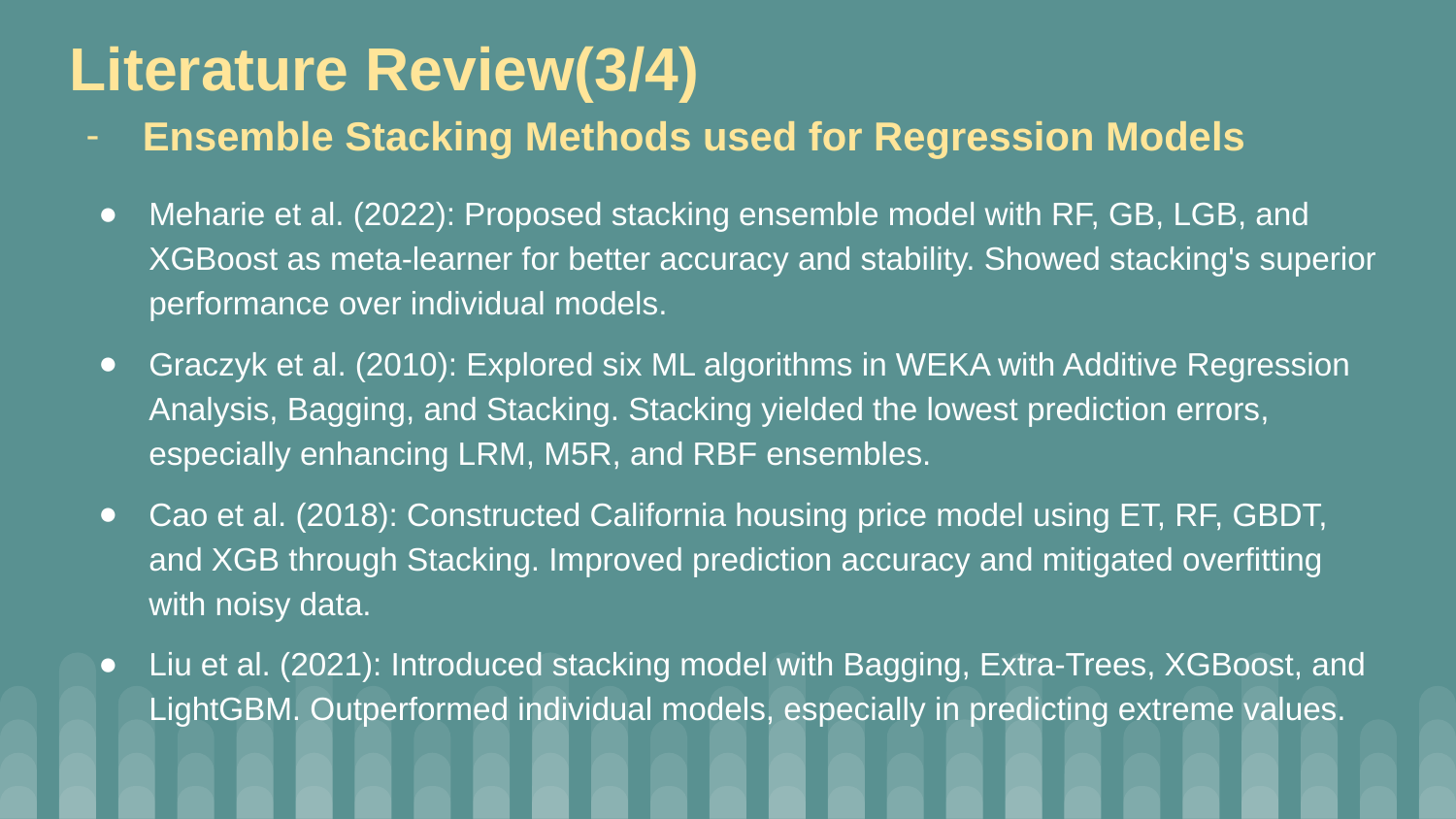

# Literature Review(3/4)
Ensemble Stacking Methods used for Regression Models
Meharie et al. (2022): Proposed stacking ensemble model with RF, GB, LGB, and XGBoost as meta-learner for better accuracy and stability. Showed stacking's superior performance over individual models.
Graczyk et al. (2010): Explored six ML algorithms in WEKA with Additive Regression Analysis, Bagging, and Stacking. Stacking yielded the lowest prediction errors, especially enhancing LRM, M5R, and RBF ensembles.
Cao et al. (2018): Constructed California housing price model using ET, RF, GBDT, and XGB through Stacking. Improved prediction accuracy and mitigated overfitting with noisy data.
Liu et al. (2021): Introduced stacking model with Bagging, Extra-Trees, XGBoost, and LightGBM. Outperformed individual models, especially in predicting extreme values.